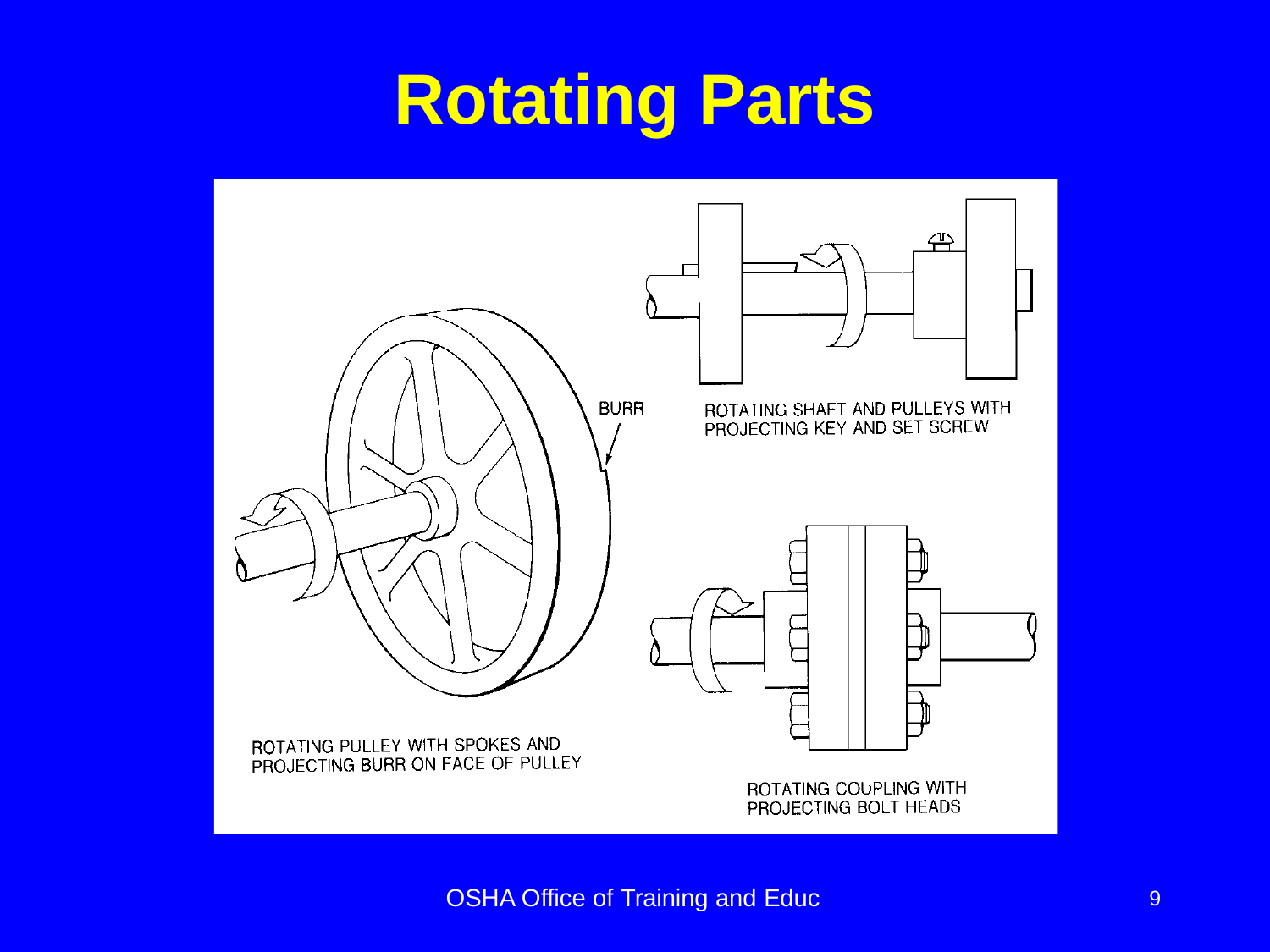

# Rotating Parts

OSHA Office of Training and Educ
9